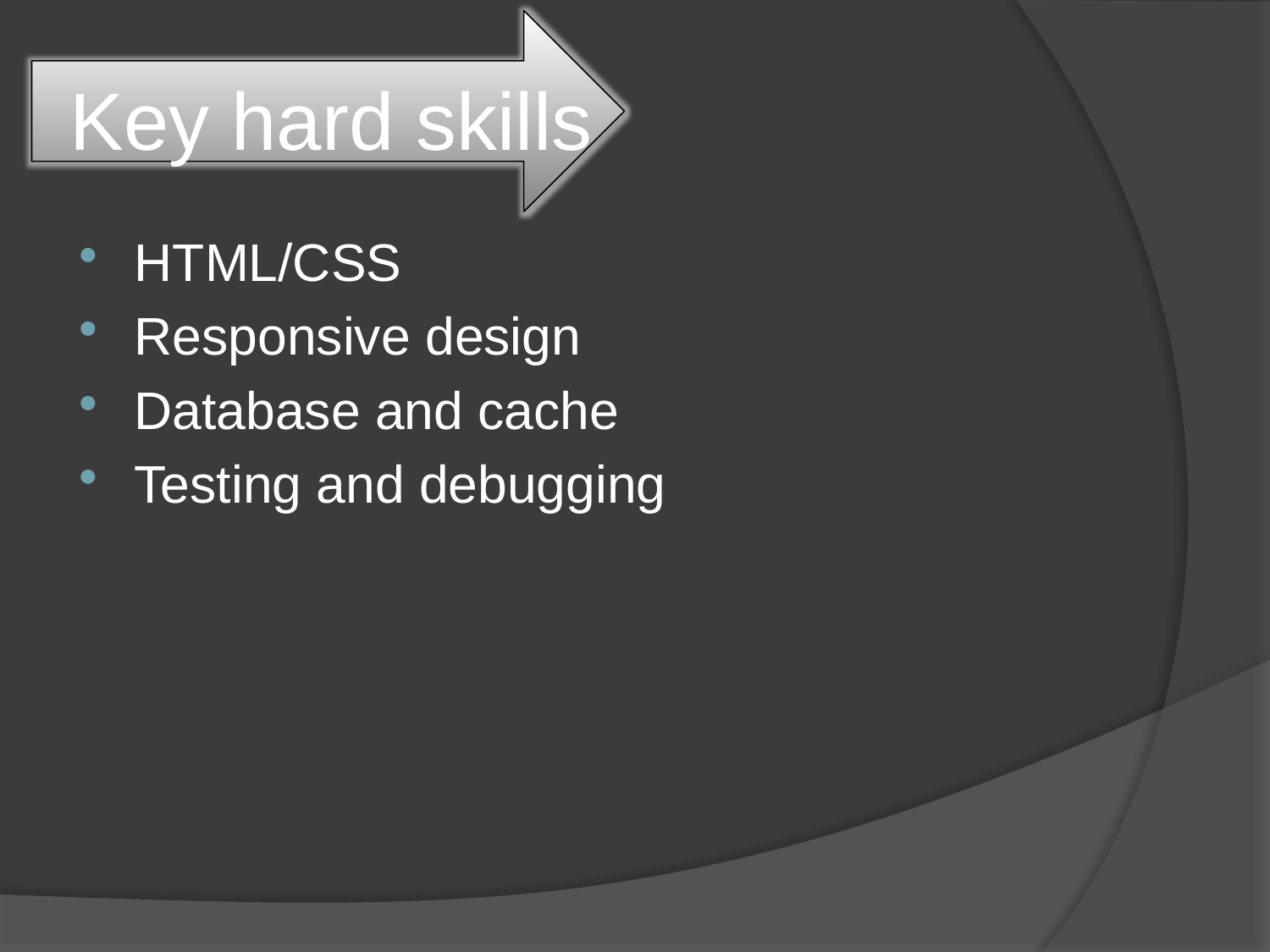

# Key hard skills
HTML/CSS
Responsive design
Database and cache
Testing and debugging